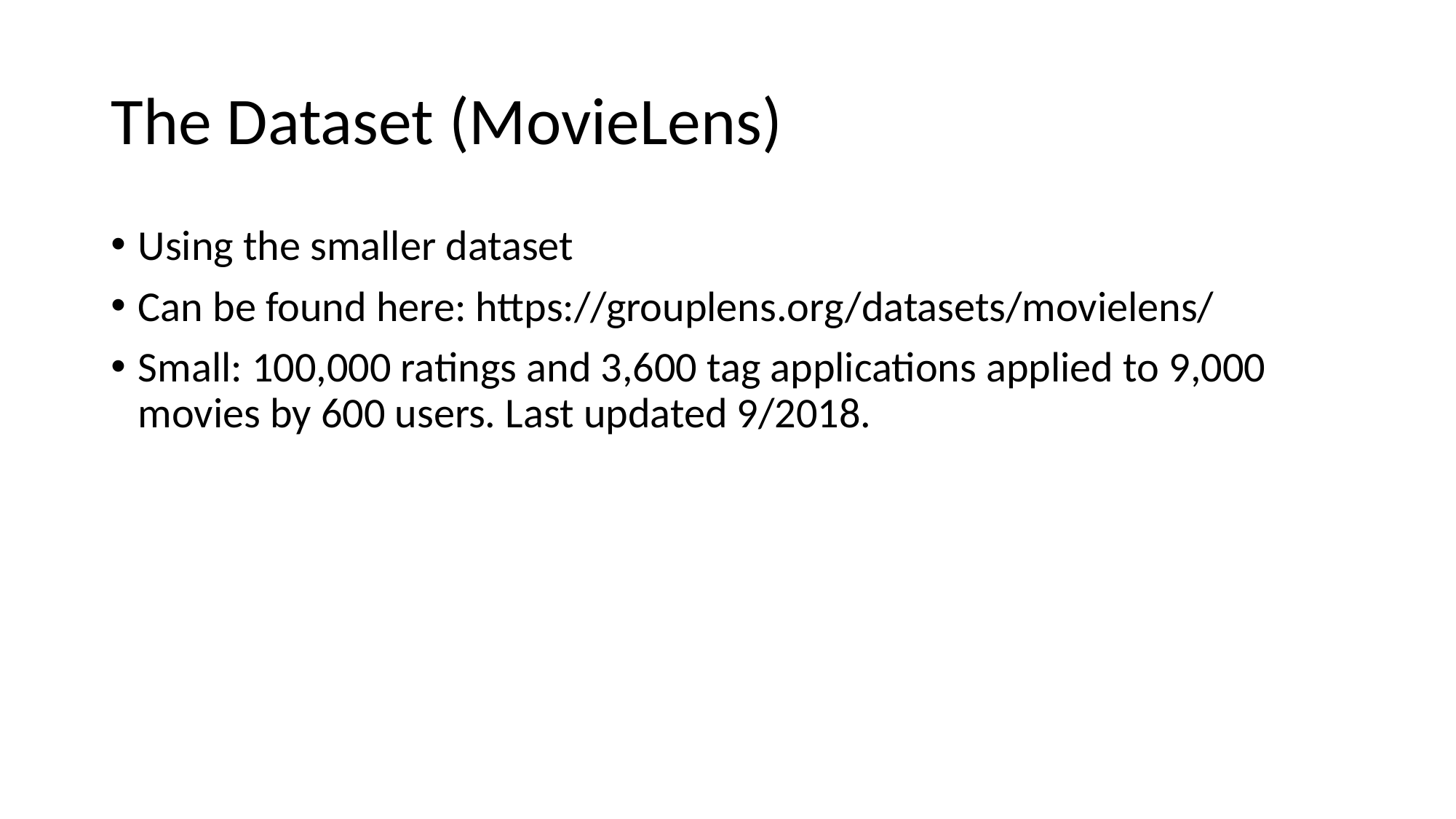

# The Dataset (MovieLens)
Using the smaller dataset
Can be found here: https://grouplens.org/datasets/movielens/
Small: 100,000 ratings and 3,600 tag applications applied to 9,000 movies by 600 users. Last updated 9/2018.